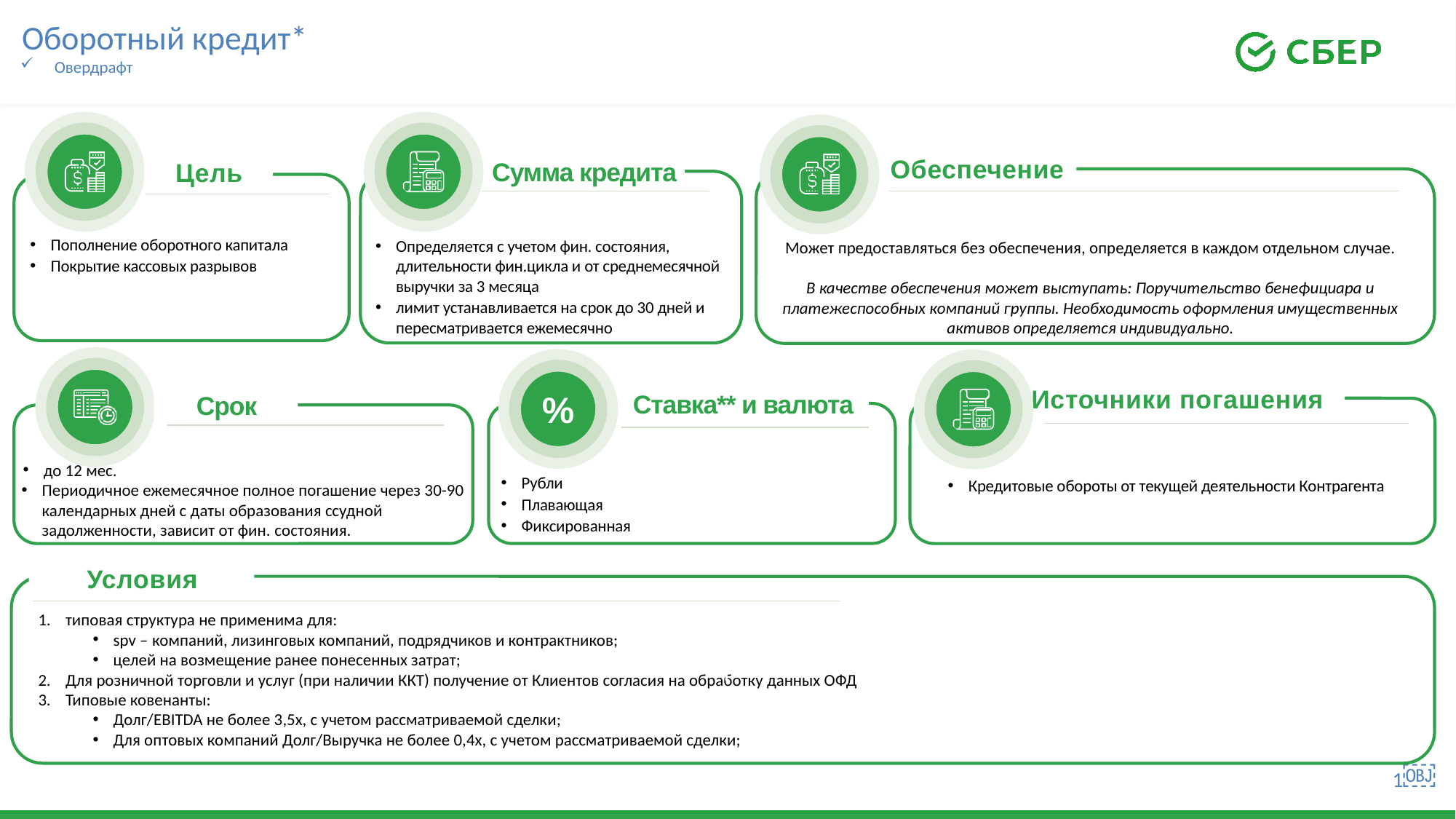

Оборотный кредит*
Овердрафт

Обеспечение

Сумма кредита
Цель

ч

ч

Пополнение оборотного капитала
Покрытие кассовых разрывов
Определяется с учетом фин. состояния, длительности фин.цикла и от среднемесячной выручки за 3 месяца
лимит устанавливается на срок до 30 дней и пересматривается ежемесячно
Может предоставляться без обеспечения, определяется в каждом отдельном случае.

В качестве обеспечения может выступать: Поручительство бенефициара и платежеспособных компаний группы. Необходимость оформления имущественных активов определяется индивидуально.

%

Источники погашения
Ставка** и валюта
Срок

ч

до 12 мес.
Периодичное ежемесячное полное погашение через 30-90 календарных дней с даты образования ссудной задолженности, зависит от фин. состояния.
Рубли
Плавающая
Фиксированная
Кредитовые обороты от текущей деятельности Контрагента
Условия
ч

типовая структура не применима для:
spv – компаний, лизинговых компаний, подрядчиков и контрактников;
целей на возмещение ранее понесенных затрат;
Для розничной торговли и услуг (при наличии ККТ) получение от Клиентов согласия на обработку данных ОФД
Типовые ковенанты:
Долг/EBITDA не более 3,5х, с учетом рассматриваемой сделки;
Для оптовых компаний Долг/Выручка не более 0,4х, с учетом рассматриваемой сделки;